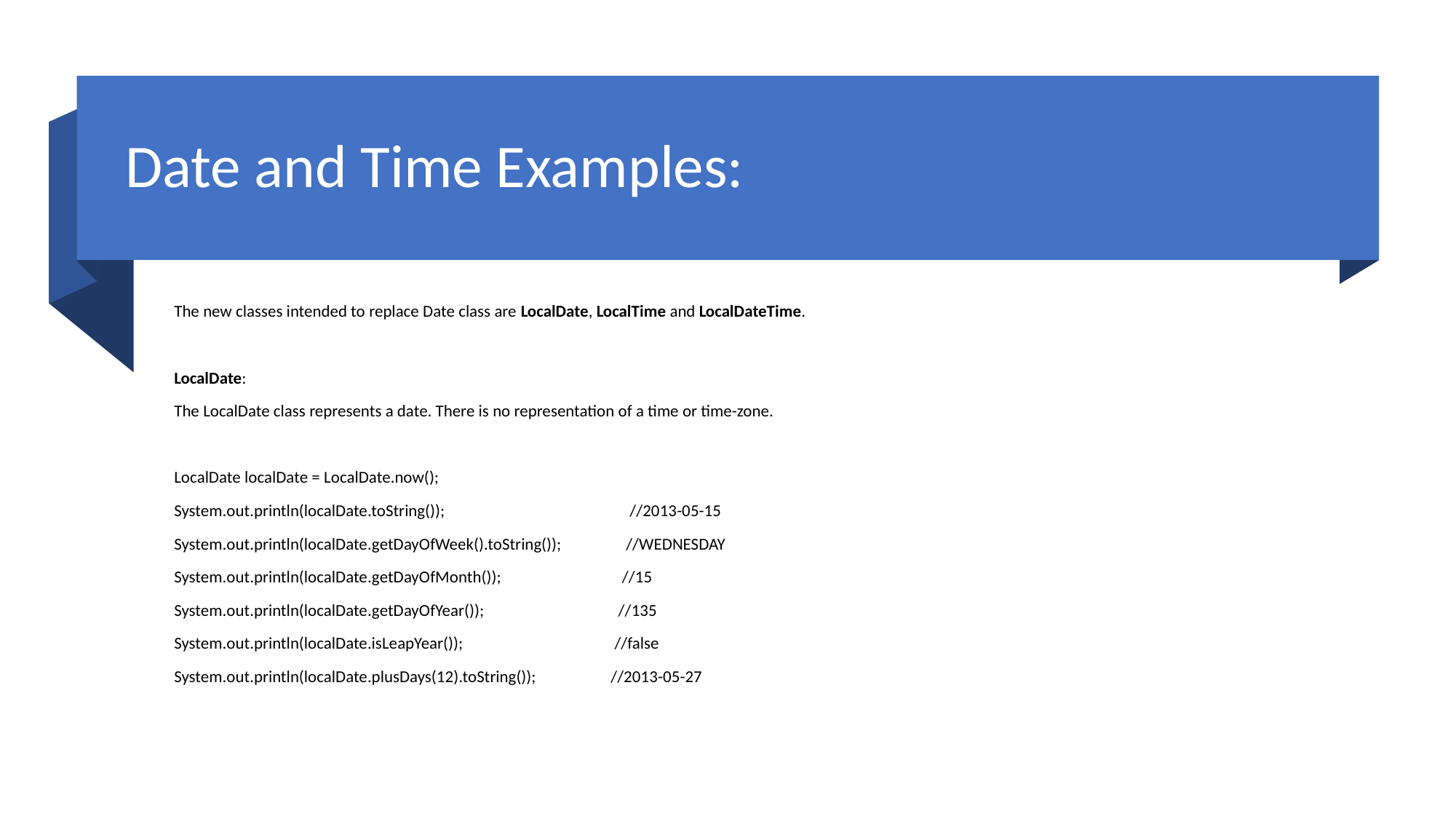

# Date and Time Examples:

The new classes intended to replace Date class are LocalDate, LocalTime and LocalDateTime.

LocalDate:
The LocalDate class represents a date. There is no representation of a time or time-zone.

LocalDate localDate = LocalDate.now();
System.out.println(localDate.toString());                	     //2013-05-15
System.out.println(localDate.getDayOfWeek().toString());   	    //WEDNESDAY
System.out.println(localDate.getDayOfMonth());          	   //15
System.out.println(localDate.getDayOfYear());            	  //135
System.out.println(localDate.isLeapYear());            	 //false
System.out.println(localDate.plusDays(12).toString());   	//2013-05-27